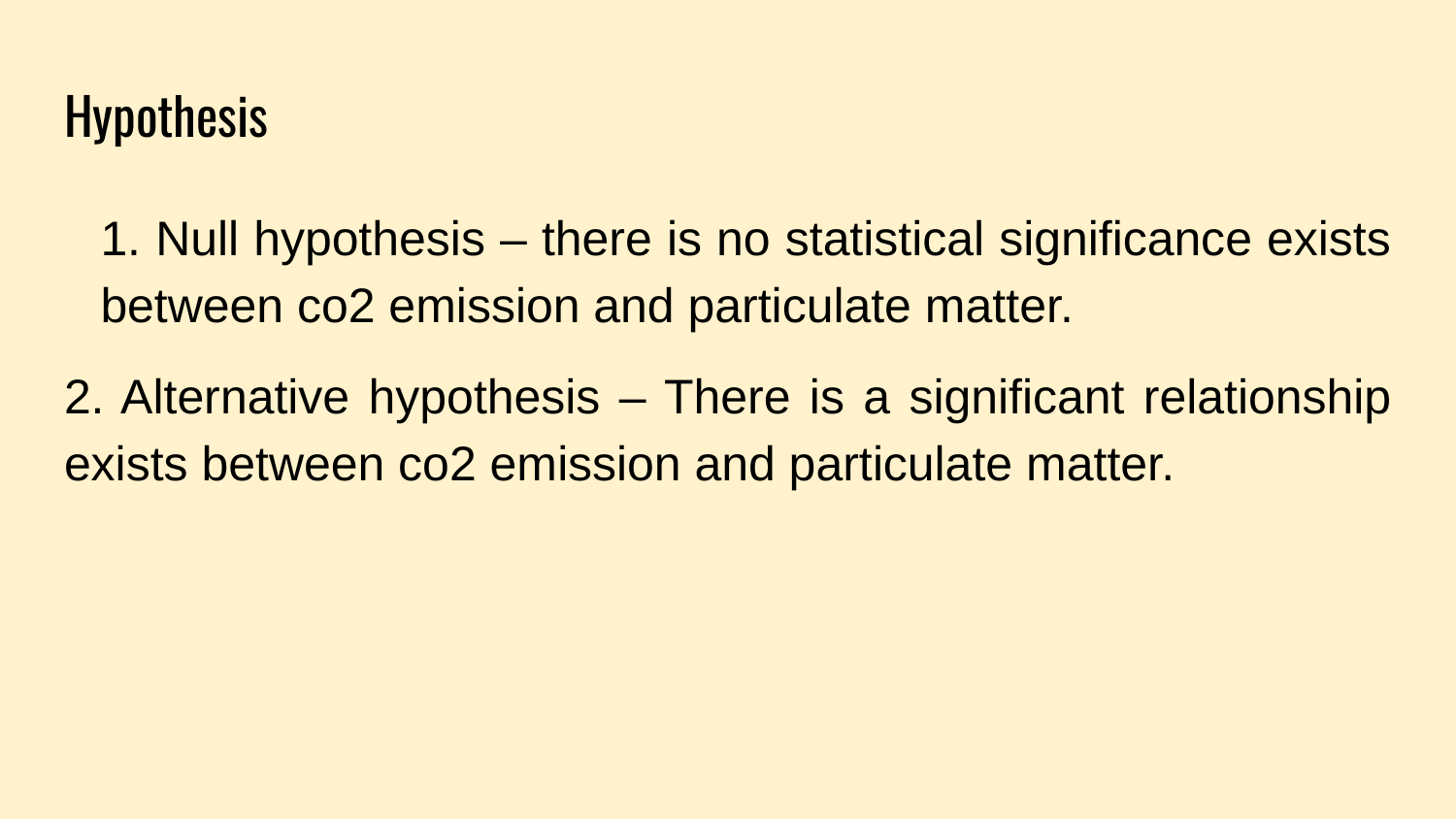

# Hypothesis
1. Null hypothesis – there is no statistical significance exists between co2 emission and particulate matter.
2. Alternative hypothesis – There is a significant relationship exists between co2 emission and particulate matter.